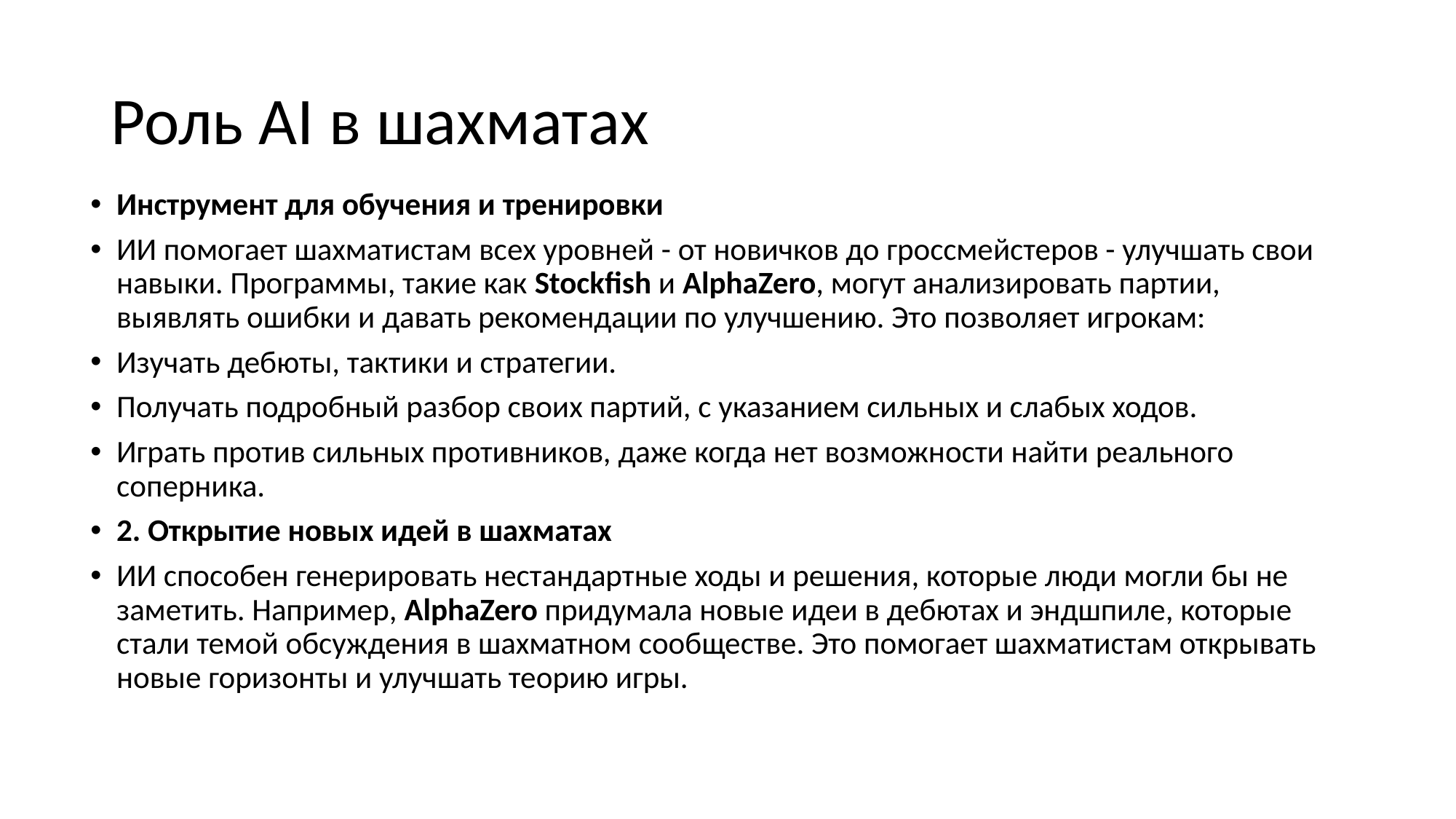

# Роль AI в шахматах
Инструмент для обучения и тренировки
ИИ помогает шахматистам всех уровней - от новичков до гроссмейстеров - улучшать свои навыки. Программы, такие как Stockfish и AlphaZero, могут анализировать партии, выявлять ошибки и давать рекомендации по улучшению. Это позволяет игрокам:
Изучать дебюты, тактики и стратегии.
Получать подробный разбор своих партий, с указанием сильных и слабых ходов.
Играть против сильных противников, даже когда нет возможности найти реального соперника.
2. Открытие новых идей в шахматах
ИИ способен генерировать нестандартные ходы и решения, которые люди могли бы не заметить. Например, AlphaZero придумала новые идеи в дебютах и эндшпиле, которые стали темой обсуждения в шахматном сообществе. Это помогает шахматистам открывать новые горизонты и улучшать теорию игры.